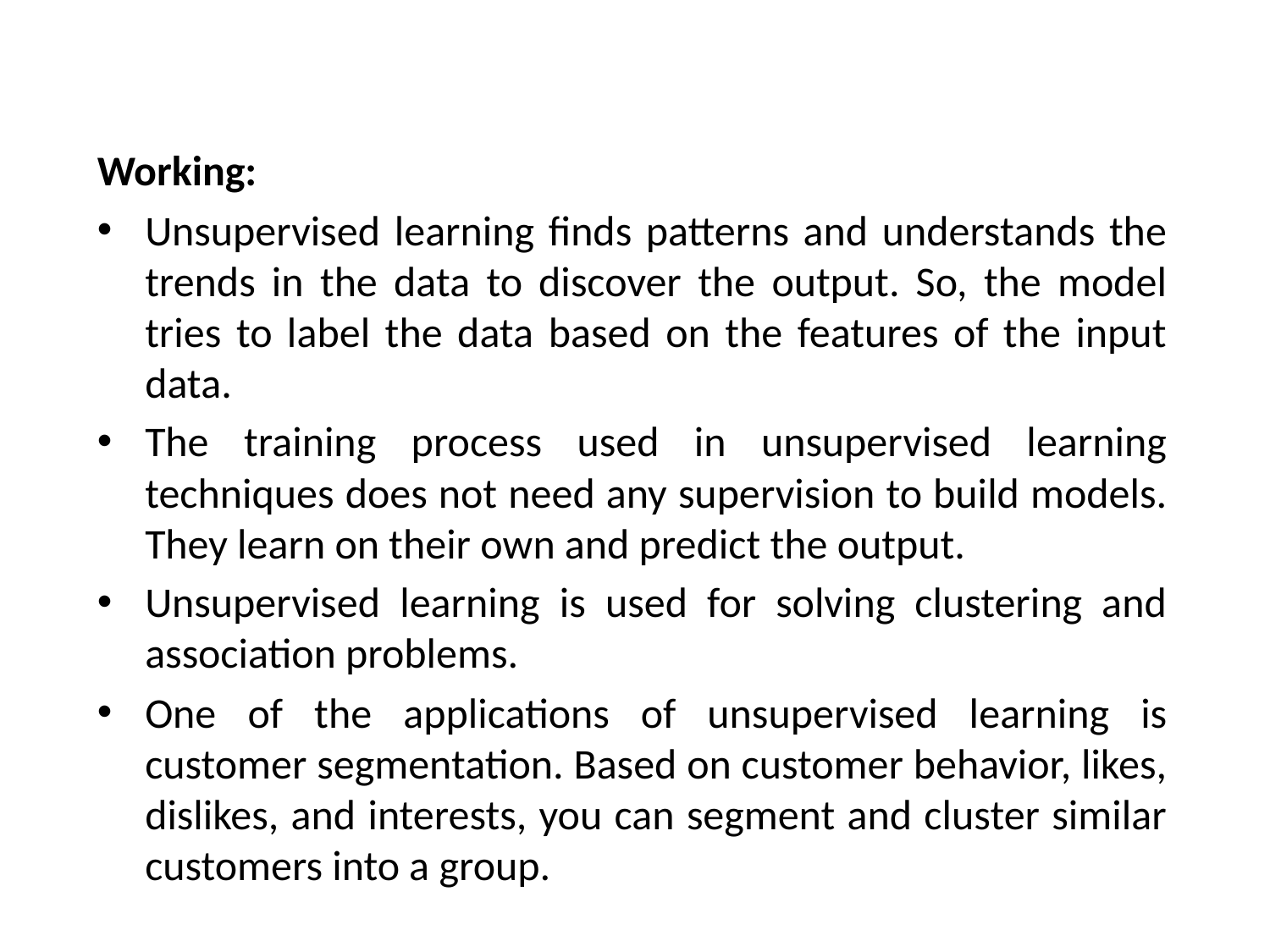

Working:
Unsupervised learning finds patterns and understands the trends in the data to discover the output. So, the model tries to label the data based on the features of the input data.
The training process used in unsupervised learning techniques does not need any supervision to build models. They learn on their own and predict the output.
Unsupervised learning is used for solving clustering and association problems.
One of the applications of unsupervised learning is customer segmentation. Based on customer behavior, likes, dislikes, and interests, you can segment and cluster similar customers into a group.